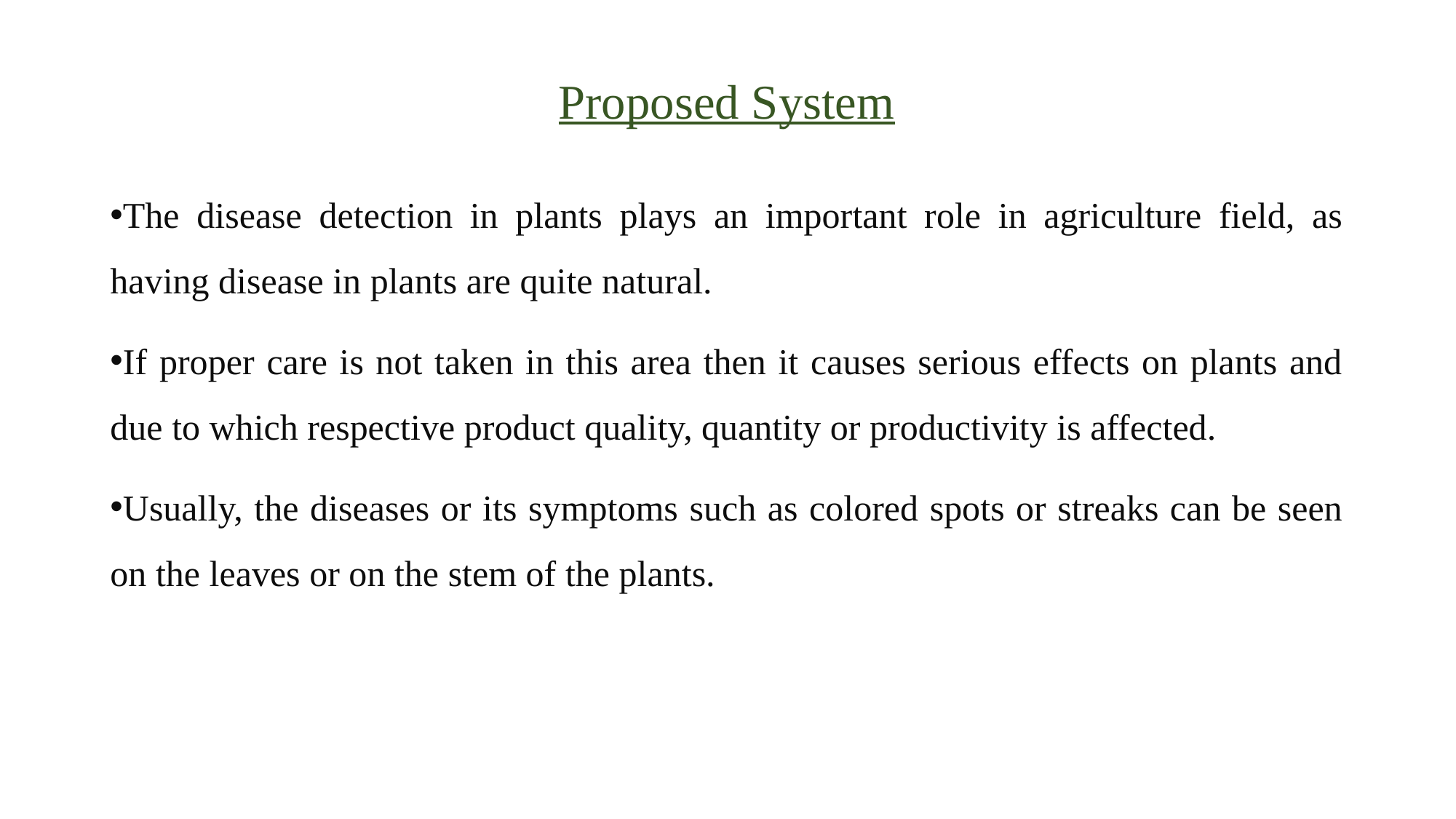

# Proposed System
The disease detection in plants plays an important role in agriculture field, as having disease in plants are quite natural.
If proper care is not taken in this area then it causes serious effects on plants and due to which respective product quality, quantity or productivity is affected.
Usually, the diseases or its symptoms such as colored spots or streaks can be seen on the leaves or on the stem of the plants.